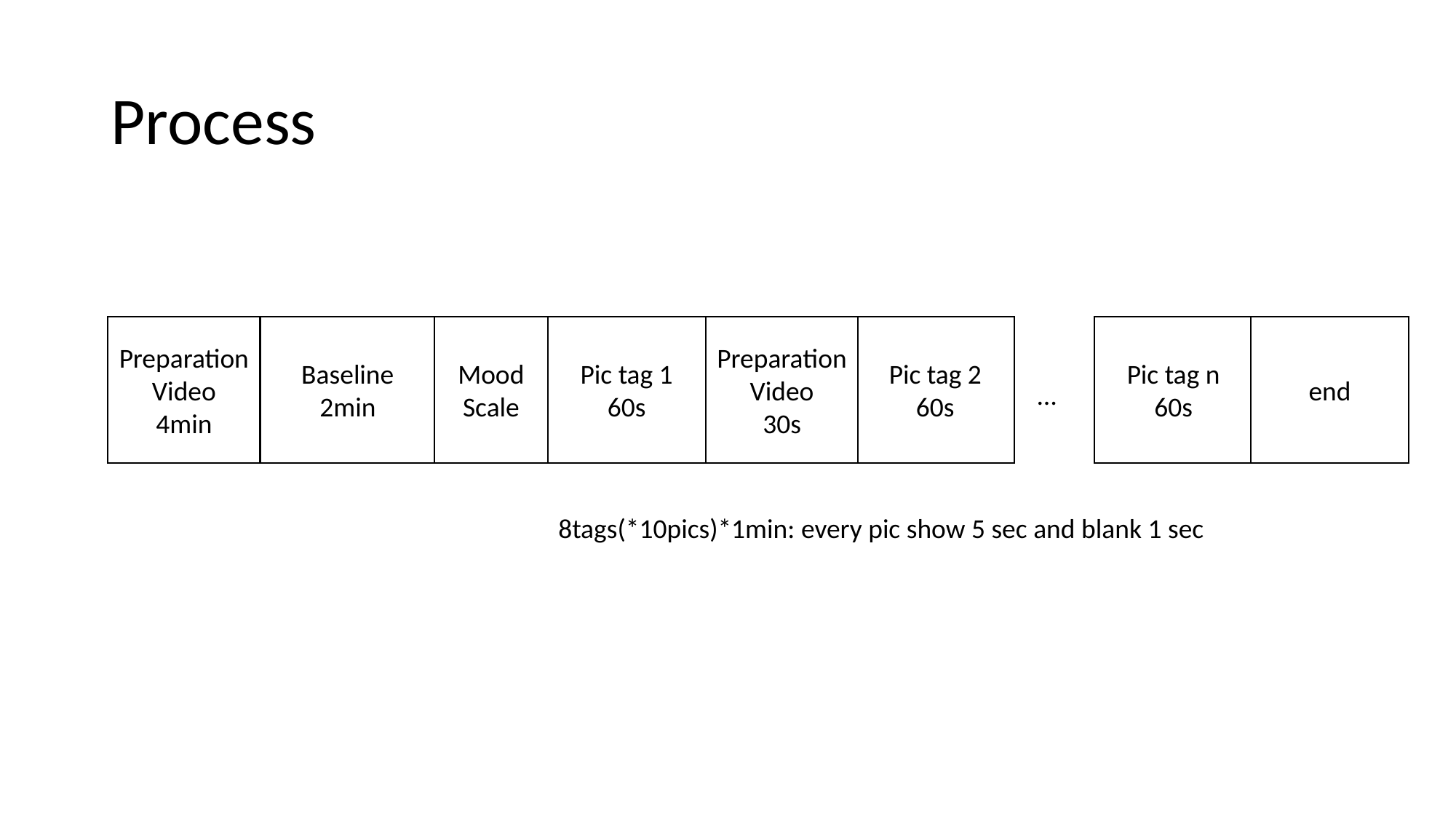

# Process
Preparation
Video
4min
Baseline
2min
Mood Scale
Pic tag 1
60s
Preparation
Video
30s
Pic tag 2
60s
Pic tag n
60s
end
  …
8tags(*10pics)*1min: every pic show 5 sec and blank 1 sec